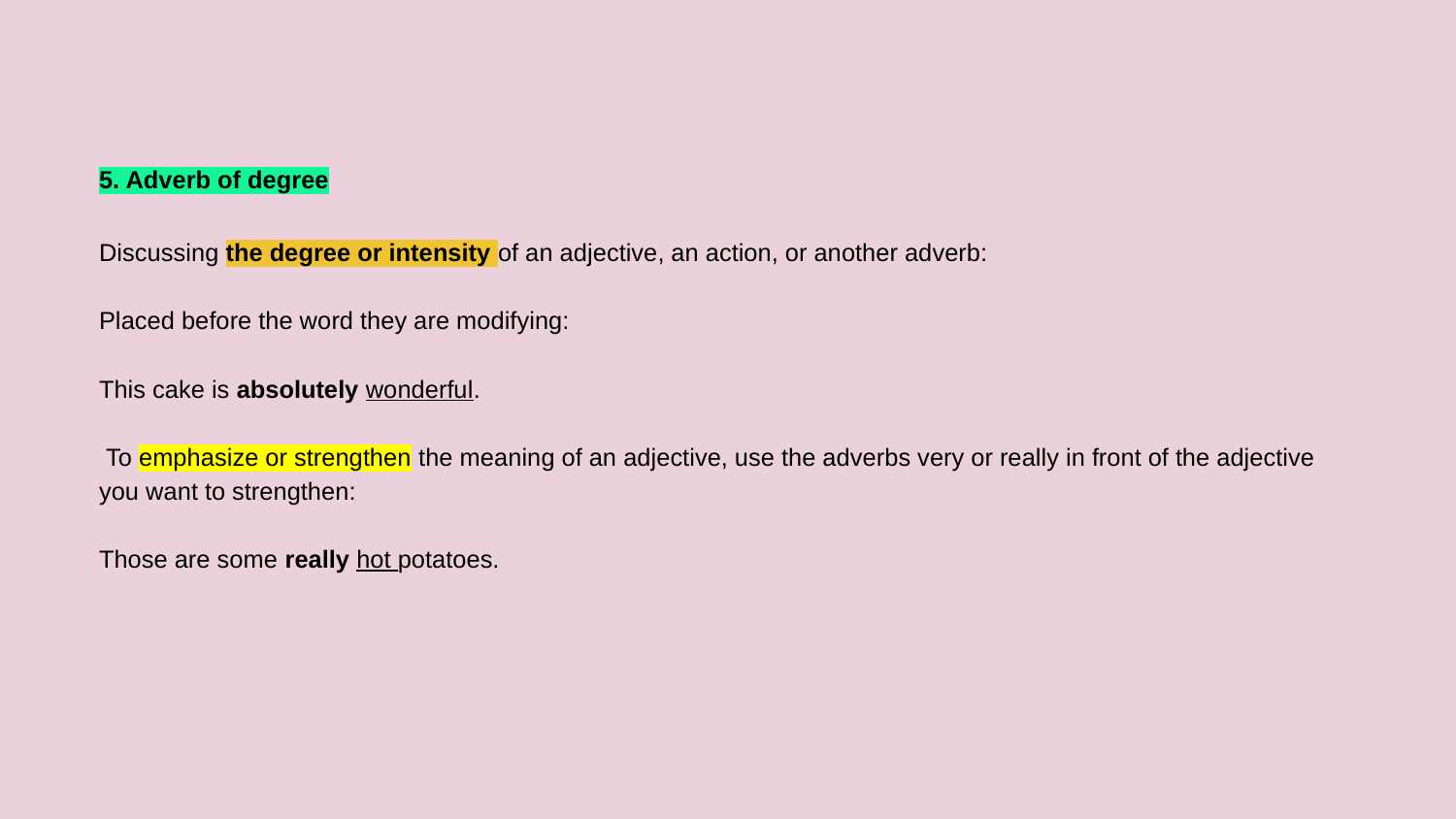

5. Adverb of degree

Discussing the degree or intensity of an adjective, an action, or another adverb:

Placed before the word they are modifying:

This cake is absolutely wonderful.

 To emphasize or strengthen the meaning of an adjective, use the adverbs very or really in front of the adjective you want to strengthen:

Those are some really hot potatoes.